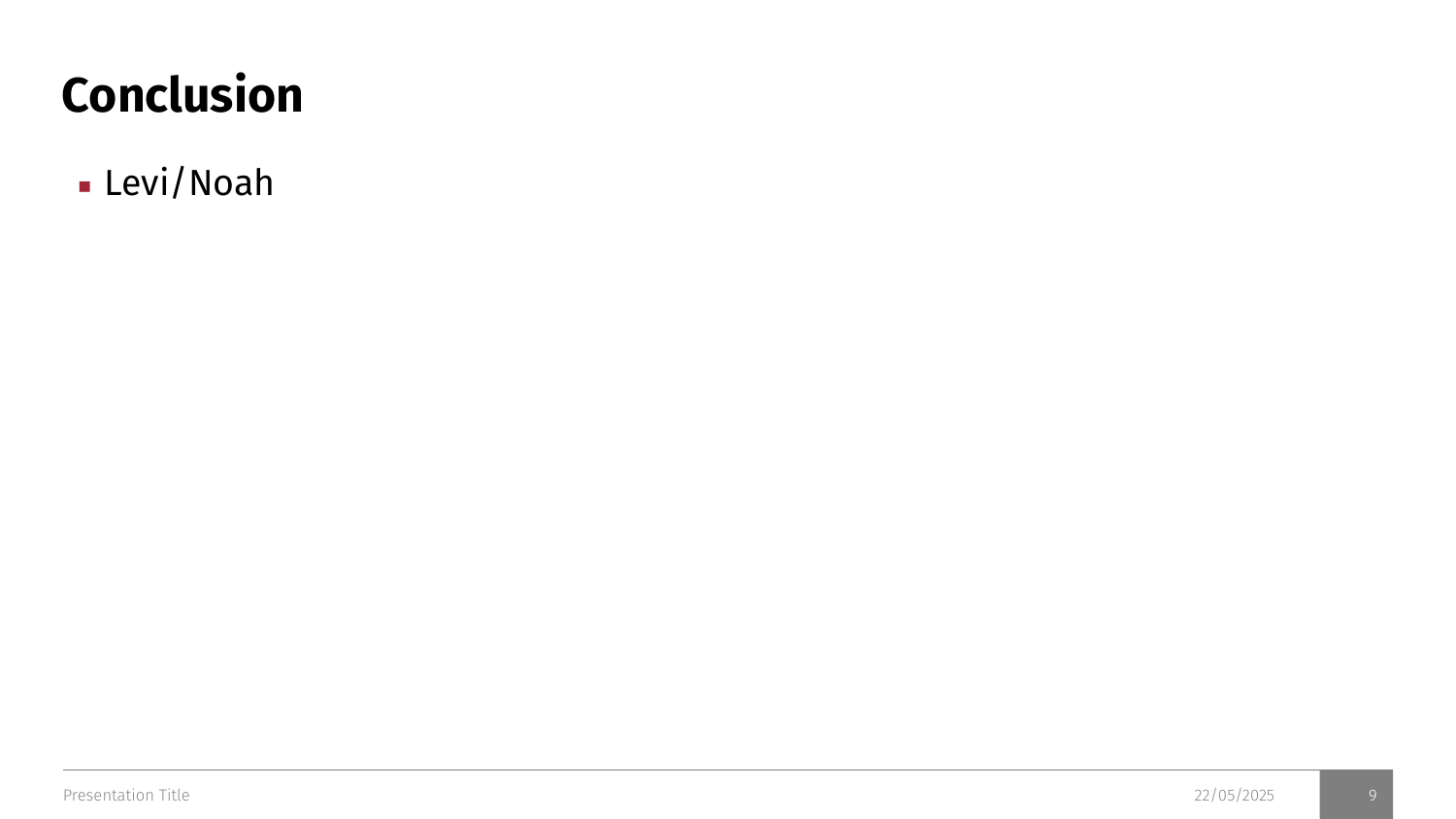

# Conclusion
Levi/Noah
Presentation Title
22/05/2025
9